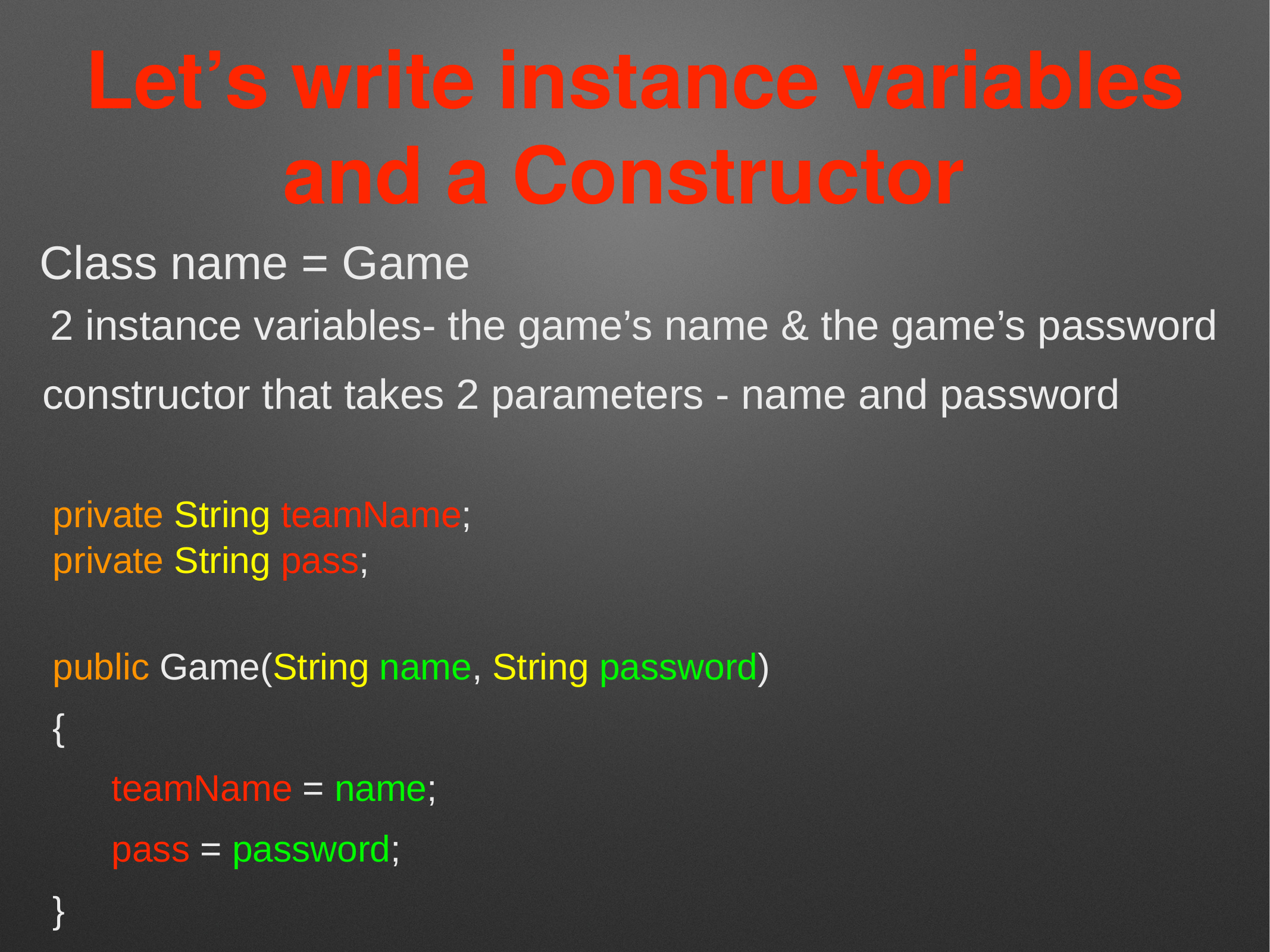

# Let’s write instance variables and a Constructor
Class name = Game
2 instance variables- the game’s name & the game’s password
constructor that takes 2 parameters - name and password
private String teamName;
private String pass;

public Game(String name, String password)
{
teamName = name;
pass = password;
}